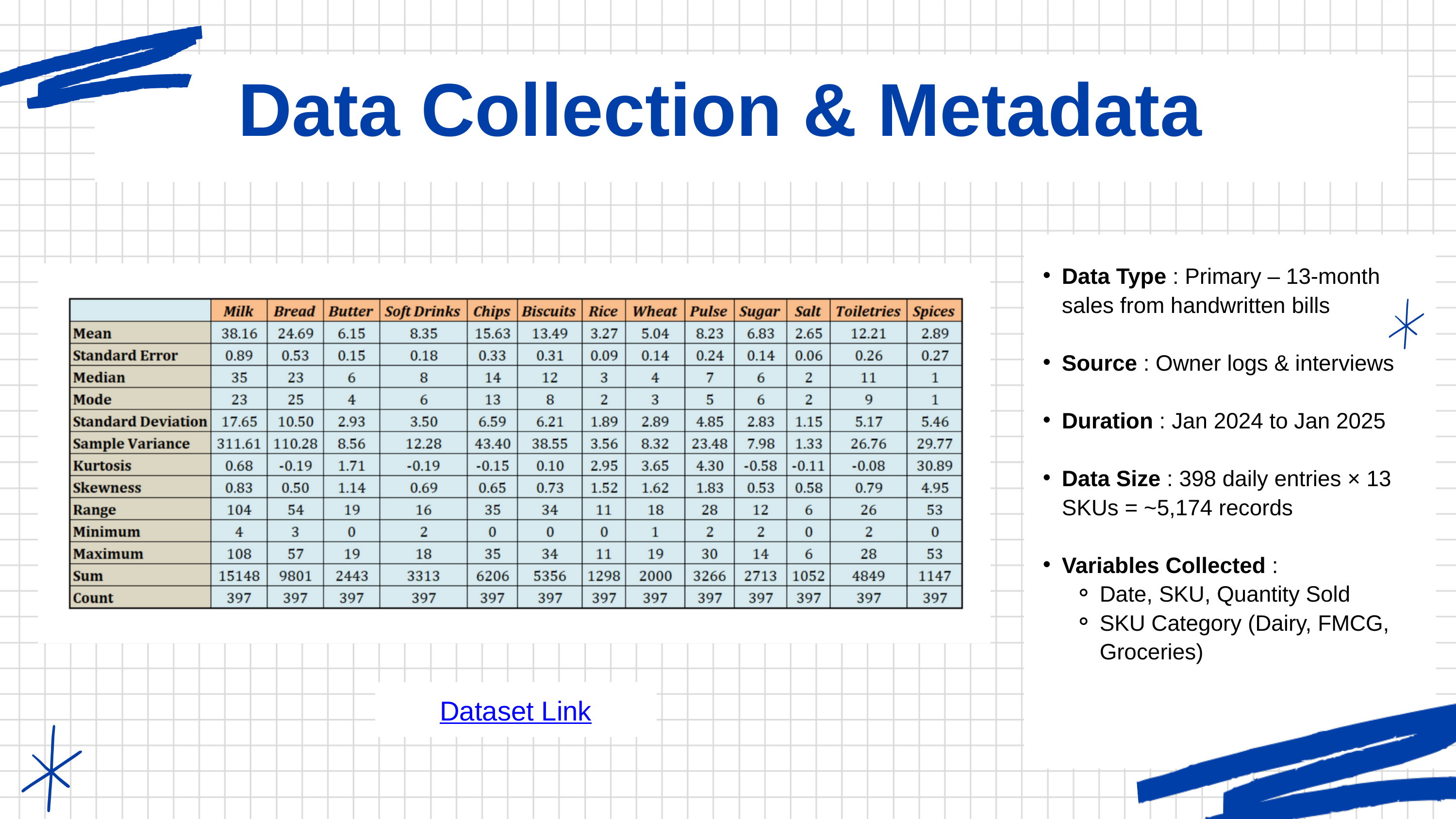

Data Collection & Metadata

Data Type : Primary – 13-month sales from handwritten bills

Source : Owner logs & interviews

Duration : Jan 2024 to Jan 2025

Data Size : 398 daily entries × 13 SKUs = ~5,174 records

Variables Collected :
Date, SKU, Quantity Sold
SKU Category (Dairy, FMCG, Groceries)

Dataset Link